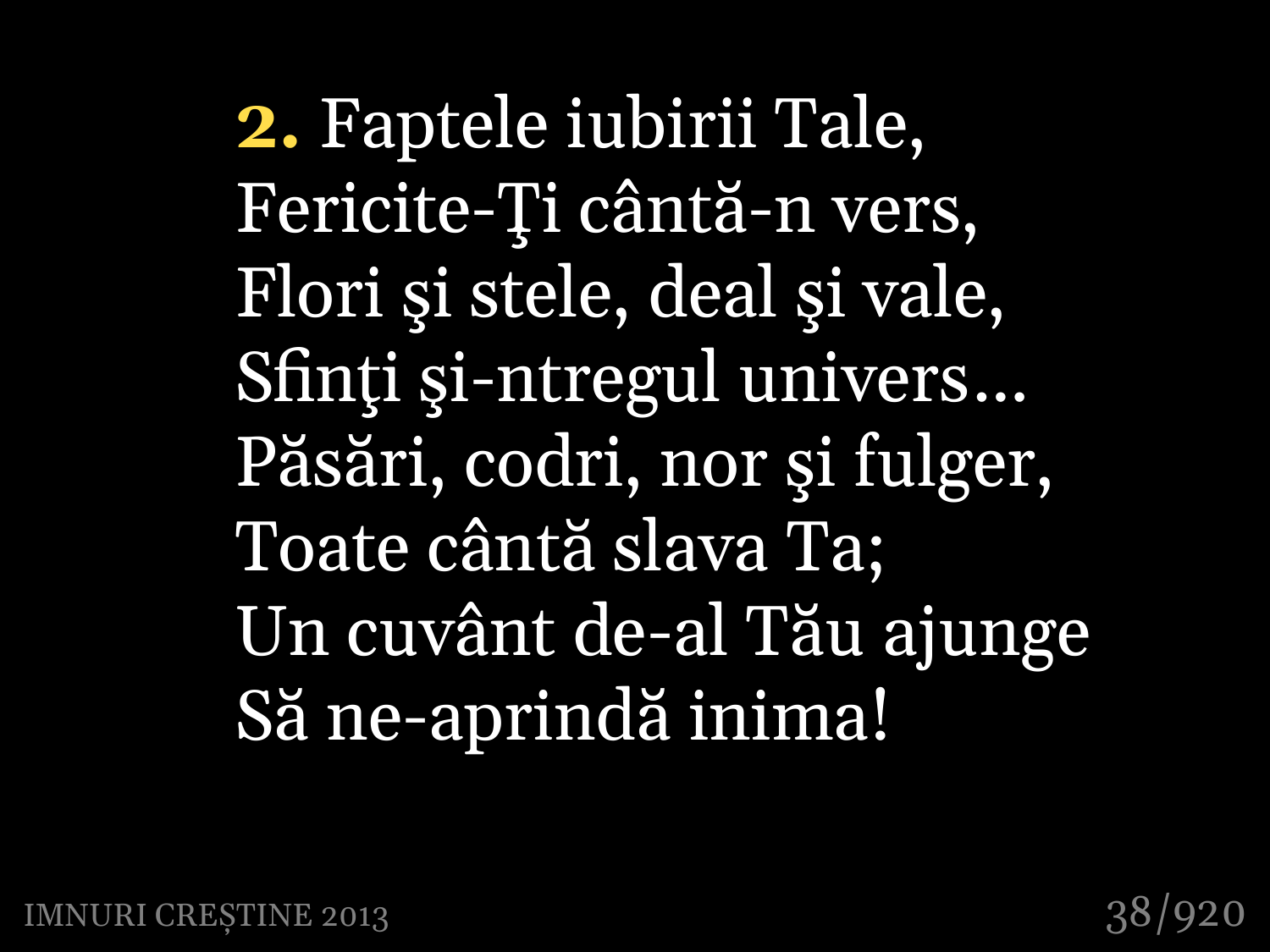

2. Faptele iubirii Tale,
Fericite-Ţi cântă-n vers,
Flori şi stele, deal şi vale,
Sfinţi şi-ntregul univers…
Păsări, codri, nor şi fulger,
Toate cântă slava Ta;
Un cuvânt de-al Tău ajunge
Să ne-aprindă inima!
38/920
IMNURI CREȘTINE 2013